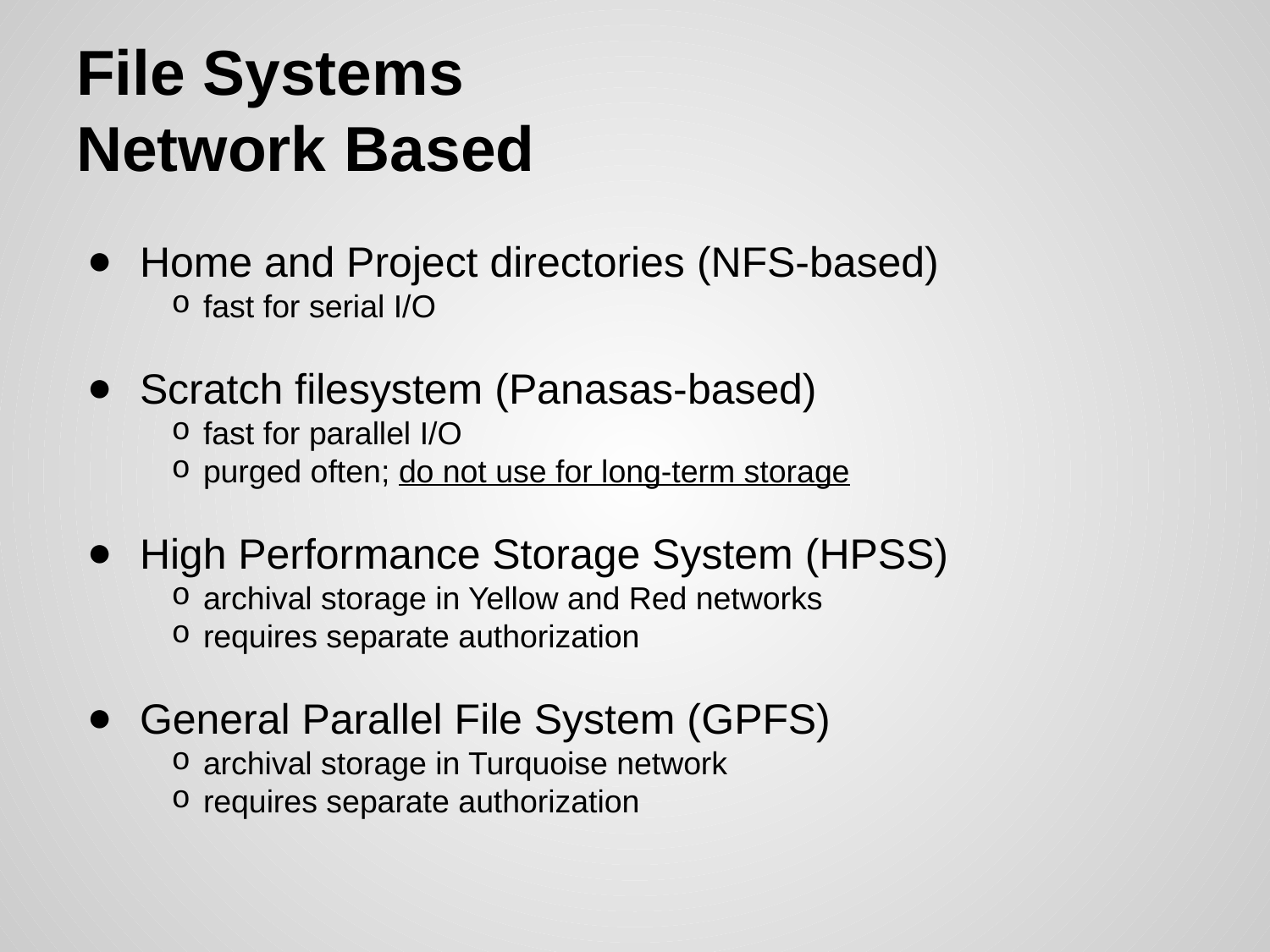

# File Systems
Network Based
Home and Project directories (NFS-based)
fast for serial I/O
Scratch filesystem (Panasas-based)
fast for parallel I/O
purged often; do not use for long-term storage
High Performance Storage System (HPSS)
archival storage in Yellow and Red networks
requires separate authorization
General Parallel File System (GPFS)
archival storage in Turquoise network
requires separate authorization